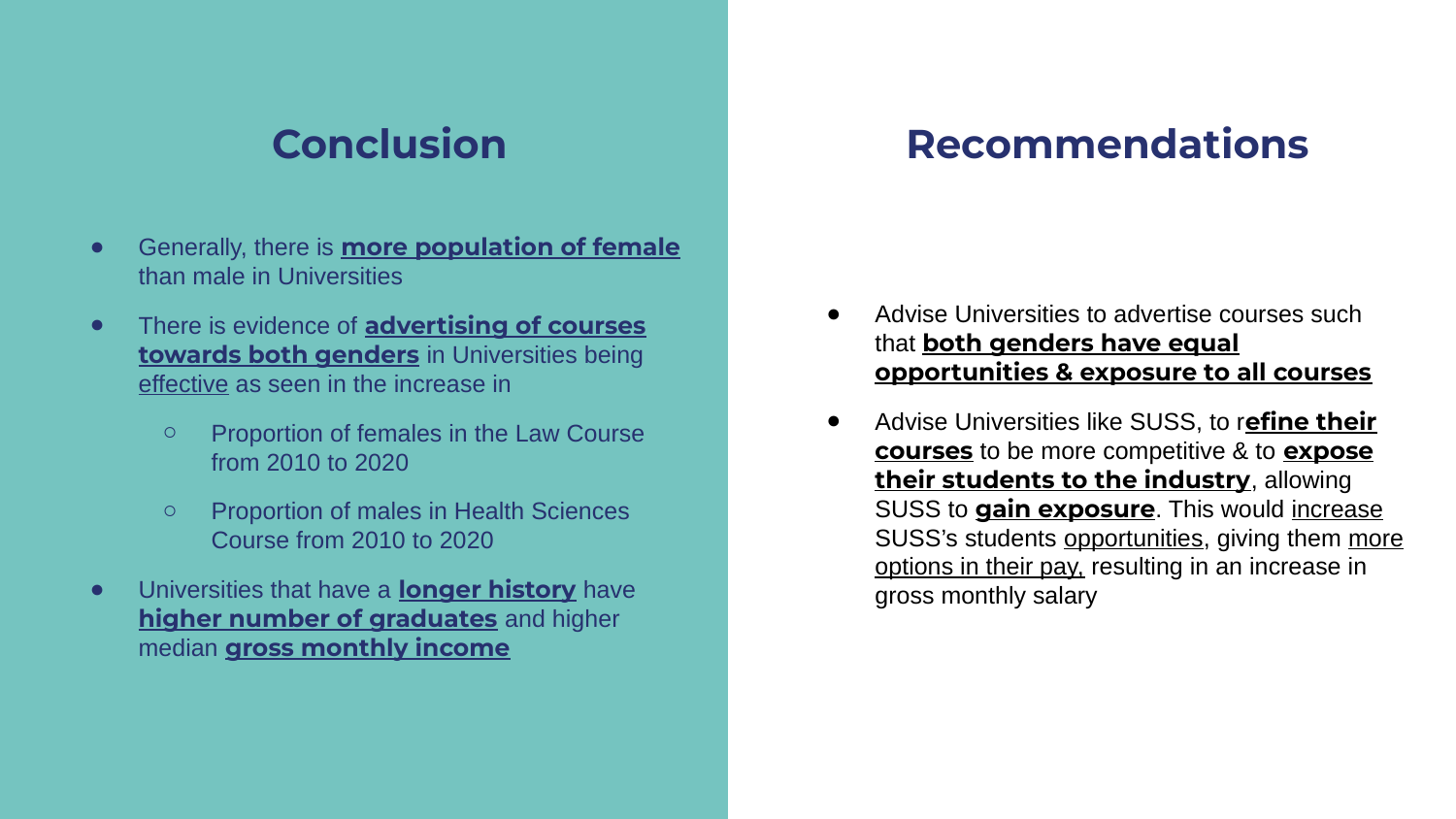

# Conclusion
Recommendations
Generally, there is more population of female than male in Universities
There is evidence of advertising of courses towards both genders in Universities being effective as seen in the increase in
Proportion of females in the Law Course from 2010 to 2020
Proportion of males in Health Sciences Course from 2010 to 2020
Universities that have a longer history have higher number of graduates and higher median gross monthly income
Advise Universities to advertise courses such that both genders have equal opportunities & exposure to all courses
Advise Universities like SUSS, to refine their courses to be more competitive & to expose their students to the industry, allowing SUSS to gain exposure. This would increase SUSS’s students opportunities, giving them more options in their pay, resulting in an increase in gross monthly salary